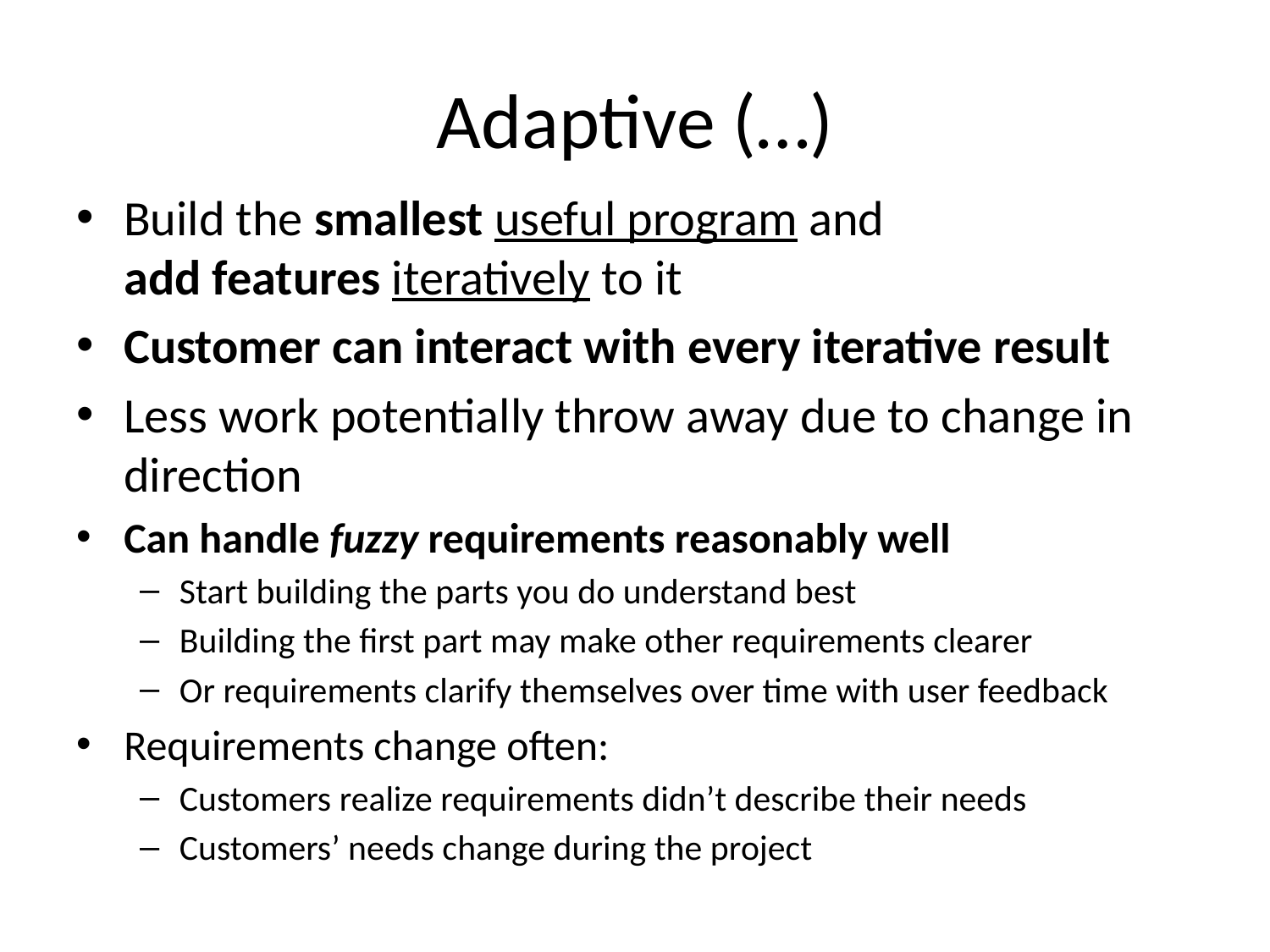

# Adaptive (…)
Build the smallest useful program and
add features iteratively to it
Customer can interact with every iterative result
Less work potentially throw away due to change in direction
Can handle fuzzy requirements reasonably well
Start building the parts you do understand best
Building the first part may make other requirements clearer
Or requirements clarify themselves over time with user feedback
Requirements change often:
Customers realize requirements didn’t describe their needs
Customers’ needs change during the project